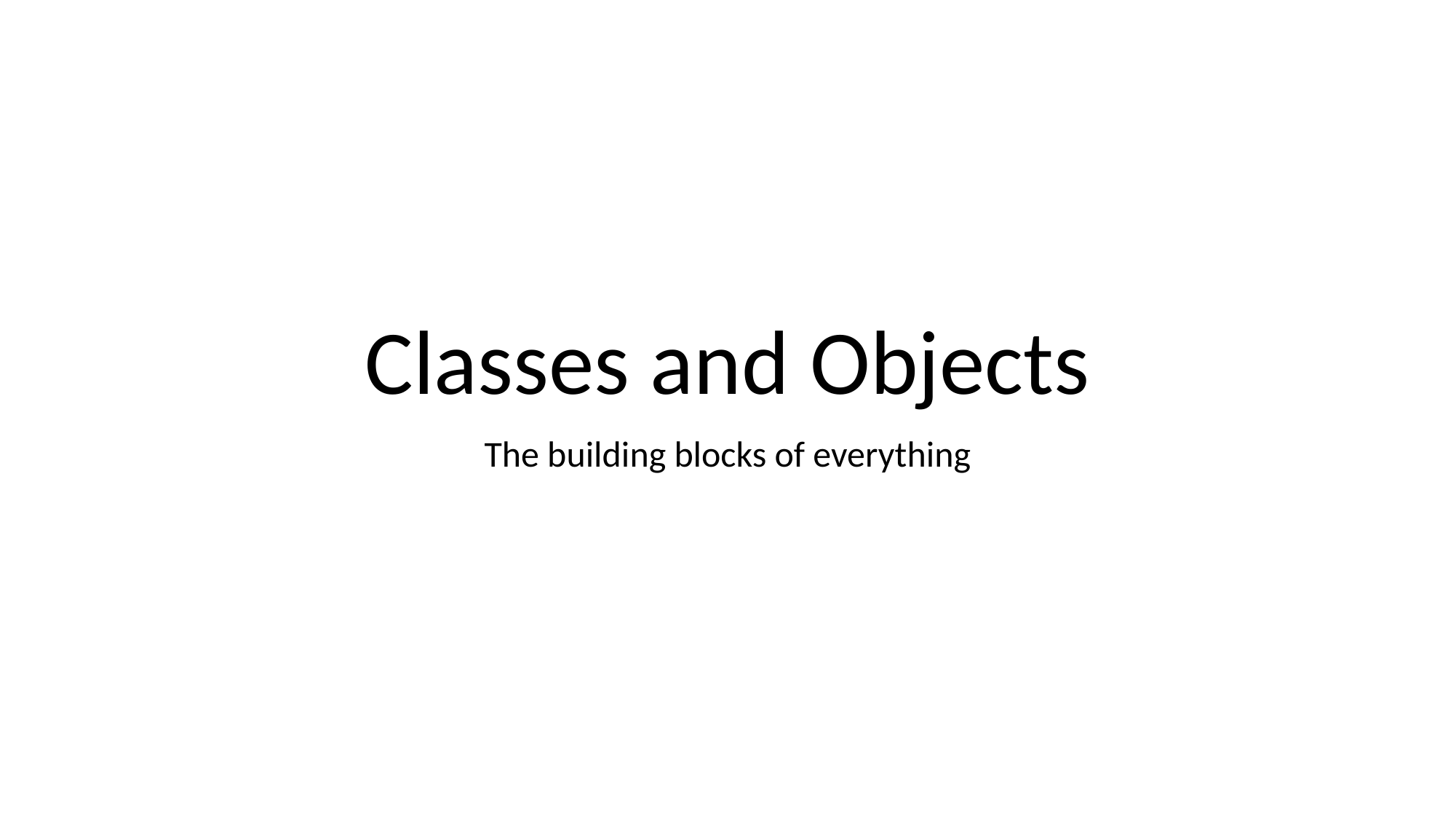

# Classes and Objects
The building blocks of everything